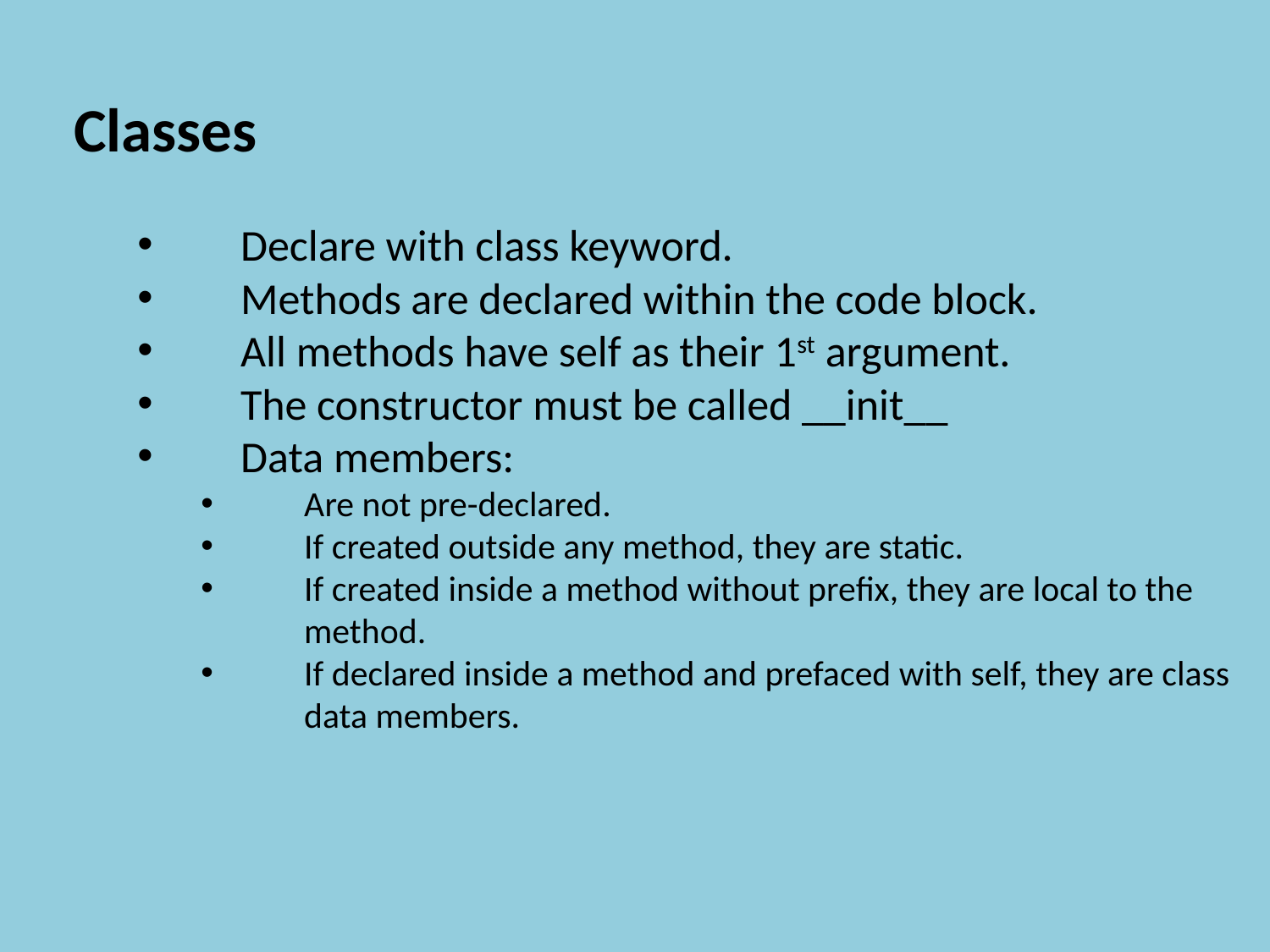

Classes

Declare with class keyword.
Methods are declared within the code block.
All methods have self as their 1st argument.
The constructor must be called __init__
Data members:
Are not pre-declared.
If created outside any method, they are static.
If created inside a method without prefix, they are local to the method.
If declared inside a method and prefaced with self, they are class data members.